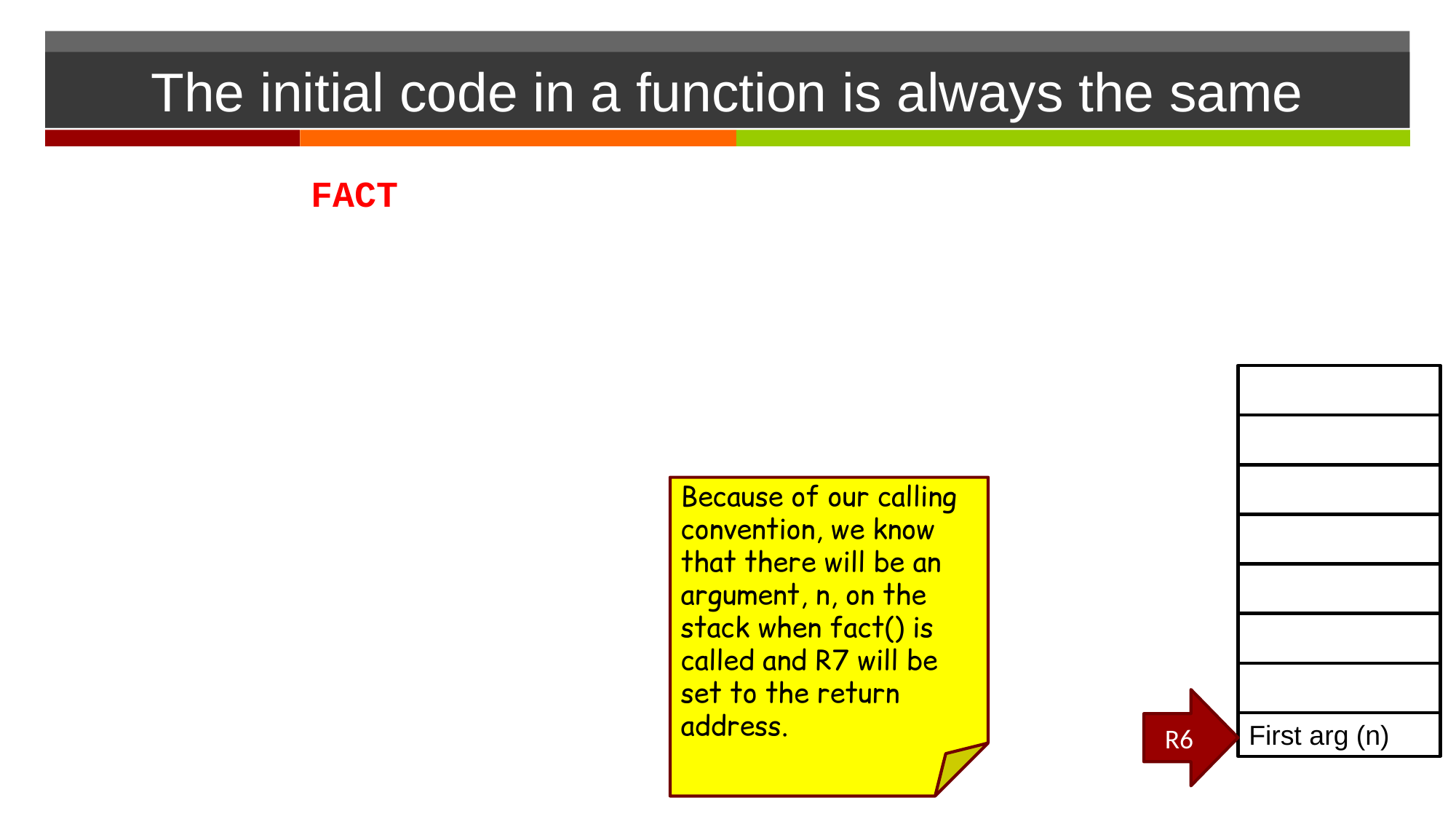

# The initial code in a function is always the same
FACT

Because of our calling convention, we know that there will be an argument, n, on the stack when fact() is called and R7 will be set to the return address.

R6
First arg (n)